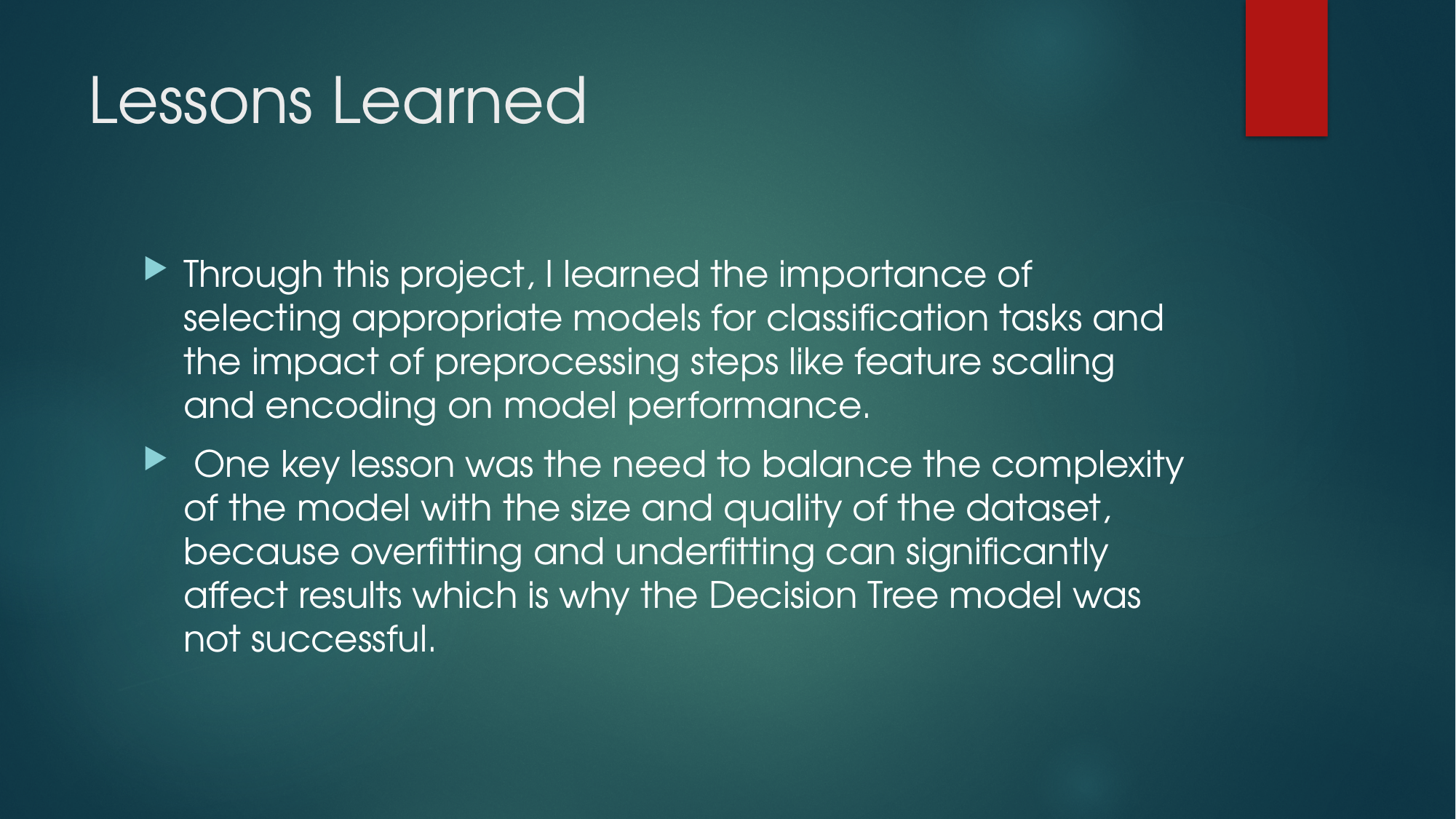

# Lessons Learned
Through this project, I learned the importance of selecting appropriate models for classification tasks and the impact of preprocessing steps like feature scaling and encoding on model performance.
 One key lesson was the need to balance the complexity of the model with the size and quality of the dataset, because overfitting and underfitting can significantly affect results which is why the Decision Tree model was not successful.